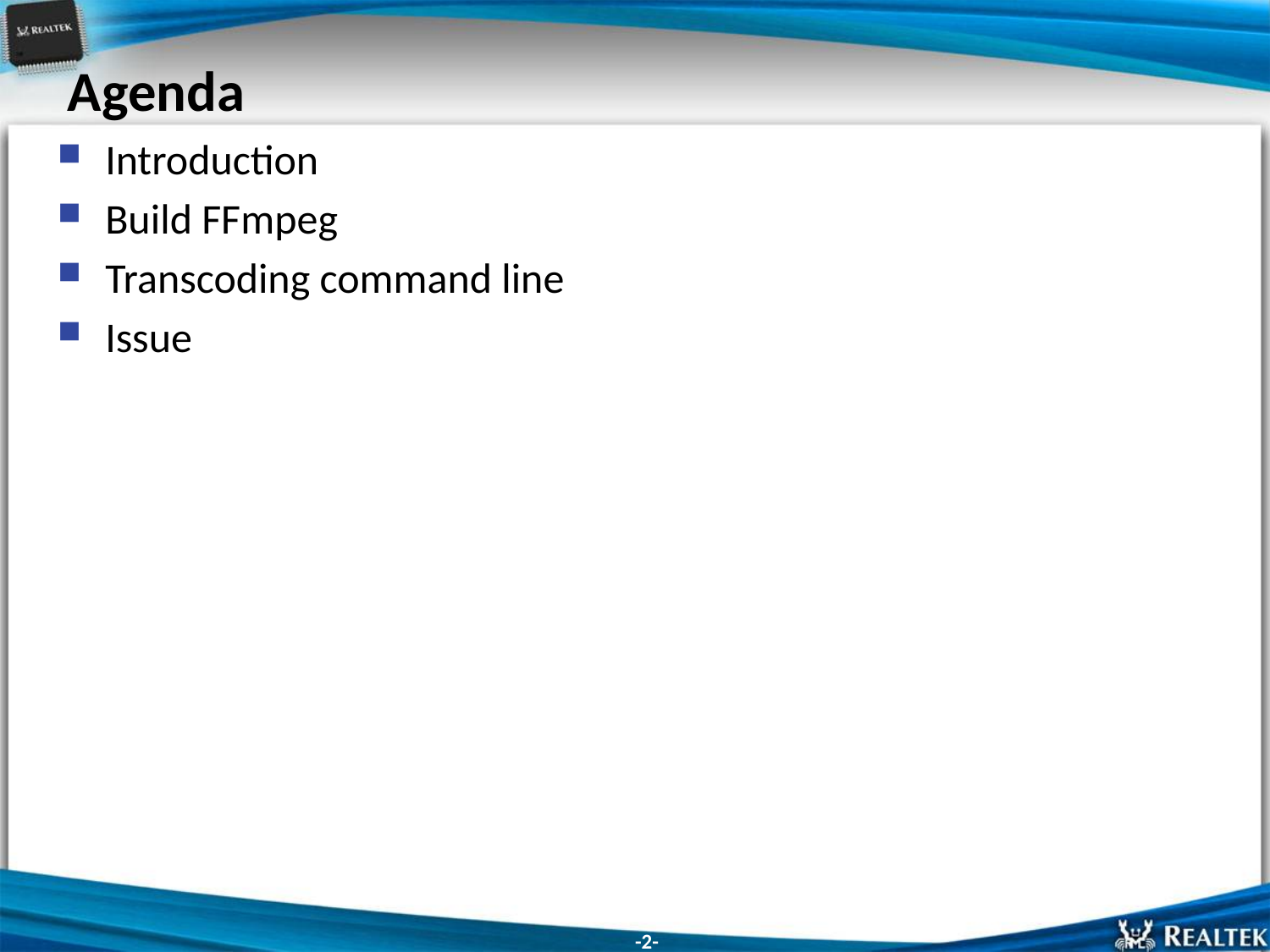

# Agenda
Introduction
Build FFmpeg
Transcoding command line
Issue

-2-